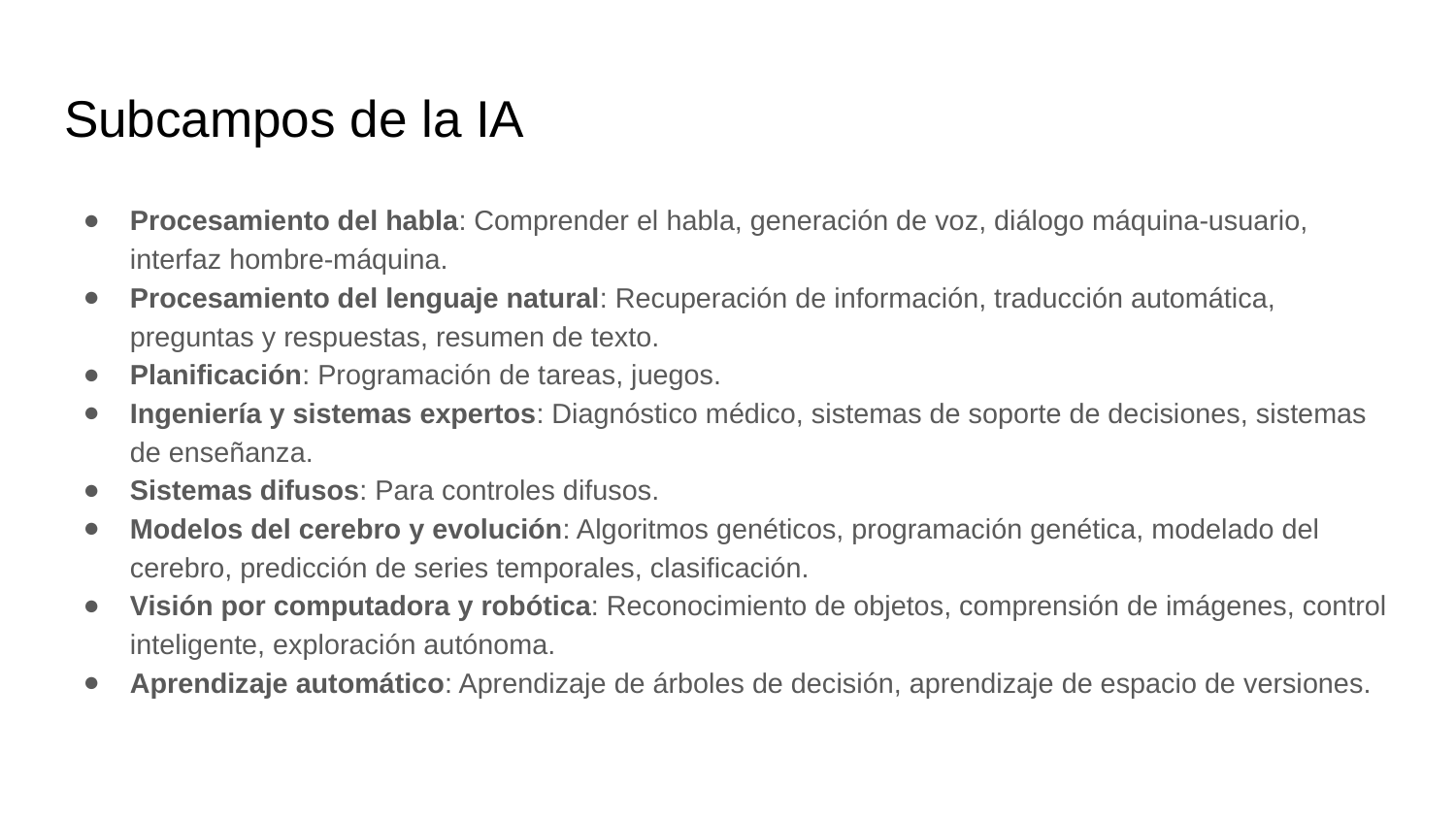

# Subcampos de la IA
Procesamiento del habla: Comprender el habla, generación de voz, diálogo máquina-usuario, interfaz hombre-máquina.
Procesamiento del lenguaje natural: Recuperación de información, traducción automática, preguntas y respuestas, resumen de texto.
Planificación: Programación de tareas, juegos.
Ingeniería y sistemas expertos: Diagnóstico médico, sistemas de soporte de decisiones, sistemas de enseñanza.
Sistemas difusos: Para controles difusos.
Modelos del cerebro y evolución: Algoritmos genéticos, programación genética, modelado del cerebro, predicción de series temporales, clasificación.
Visión por computadora y robótica: Reconocimiento de objetos, comprensión de imágenes, control inteligente, exploración autónoma.
Aprendizaje automático: Aprendizaje de árboles de decisión, aprendizaje de espacio de versiones.